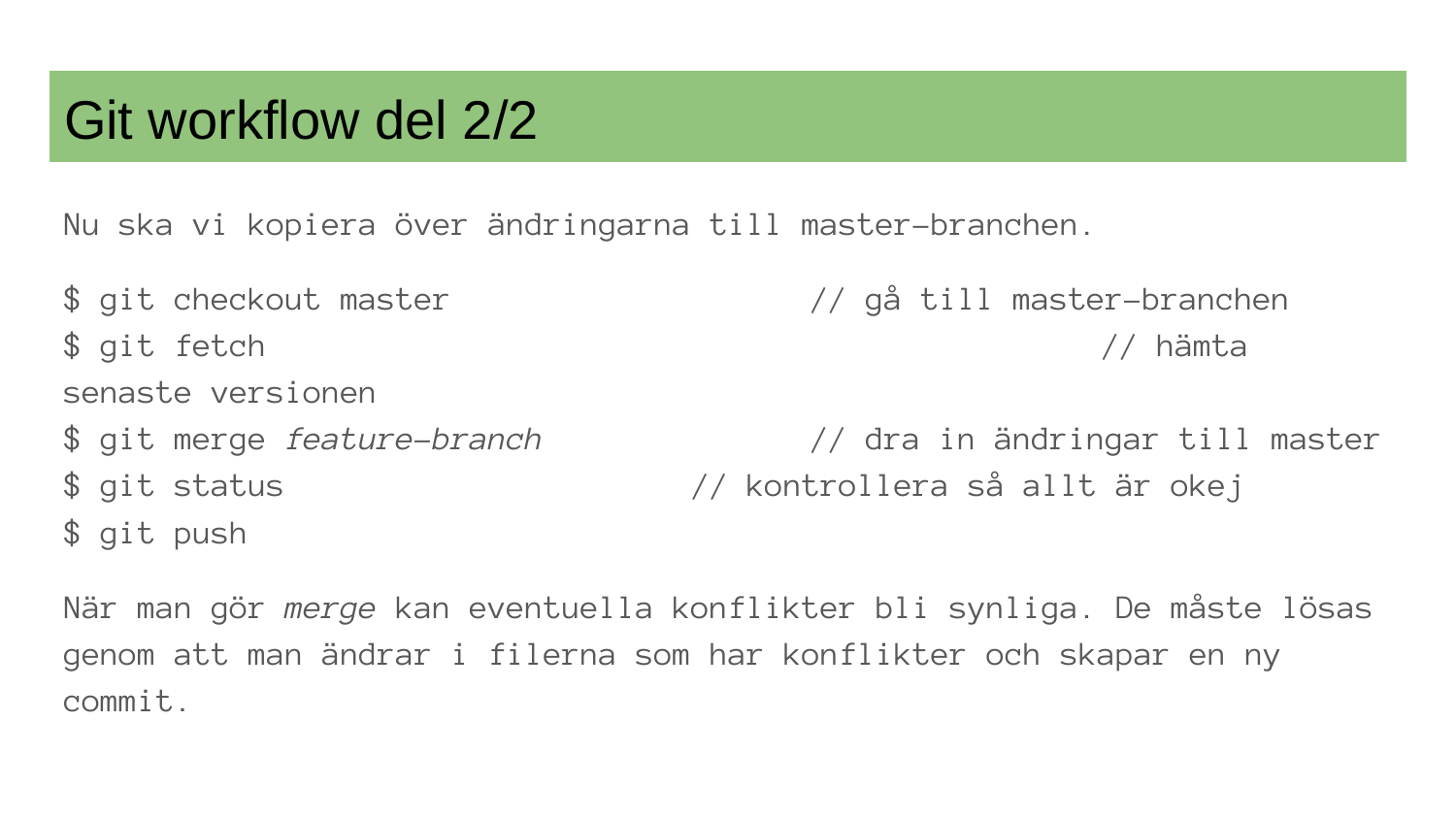

# Git workflow del 2/2
Nu ska vi kopiera över ändringarna till master-branchen.
$ git checkout master  			 // gå till master-branchen
$ git fetch						 // hämta senaste versionen
$ git merge feature-branch	 	 // dra in ändringar till master
$ git status                      // kontrollera så allt är okej
$ git push
När man gör merge kan eventuella konflikter bli synliga. De måste lösas genom att man ändrar i filerna som har konflikter och skapar en ny commit.